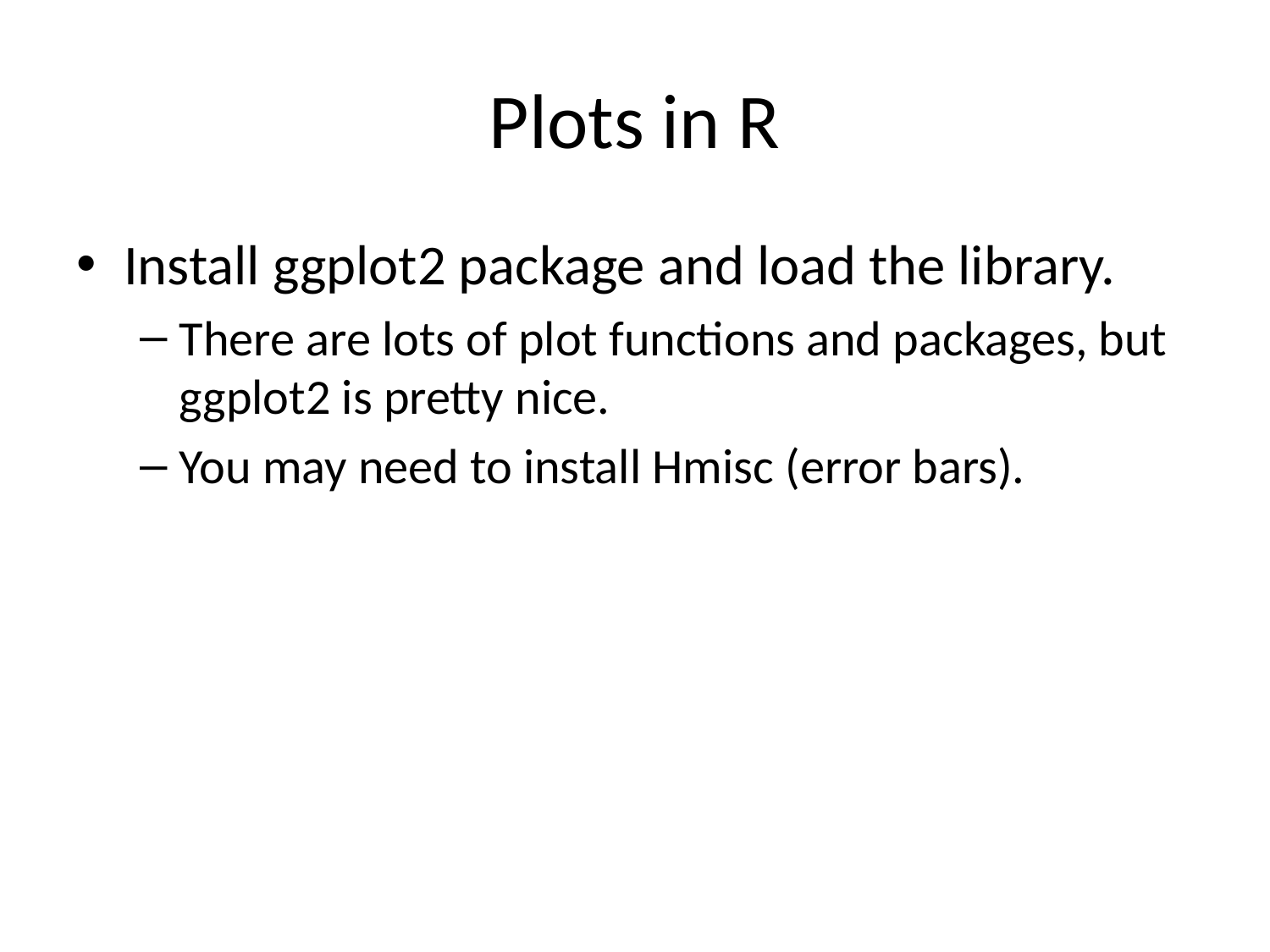

# Plots in R
Install ggplot2 package and load the library.
There are lots of plot functions and packages, but ggplot2 is pretty nice.
You may need to install Hmisc (error bars).